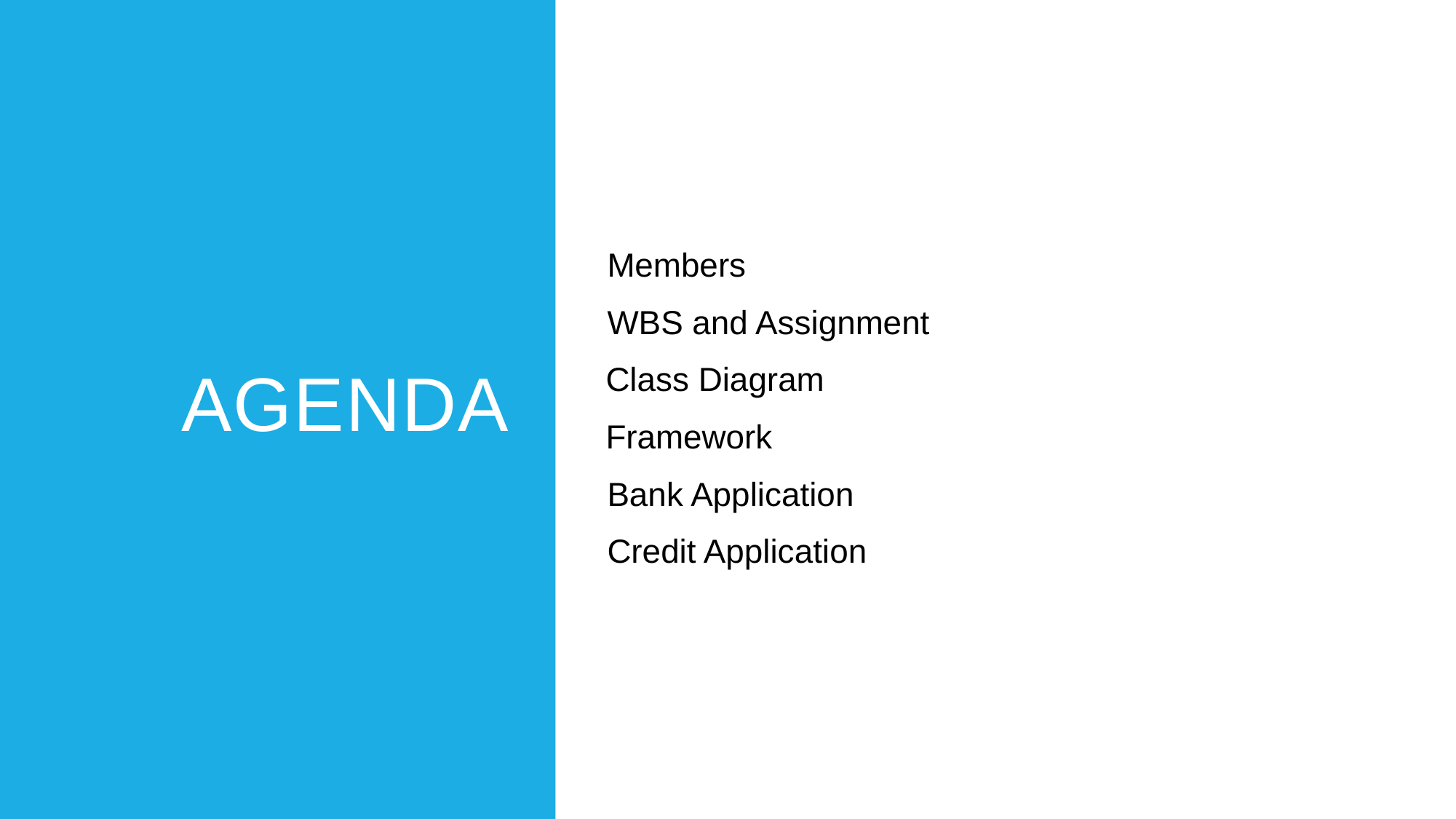

# Agenda
Members
WBS and Assignment
 Class Diagram
 Framework
Bank Application
Credit Application